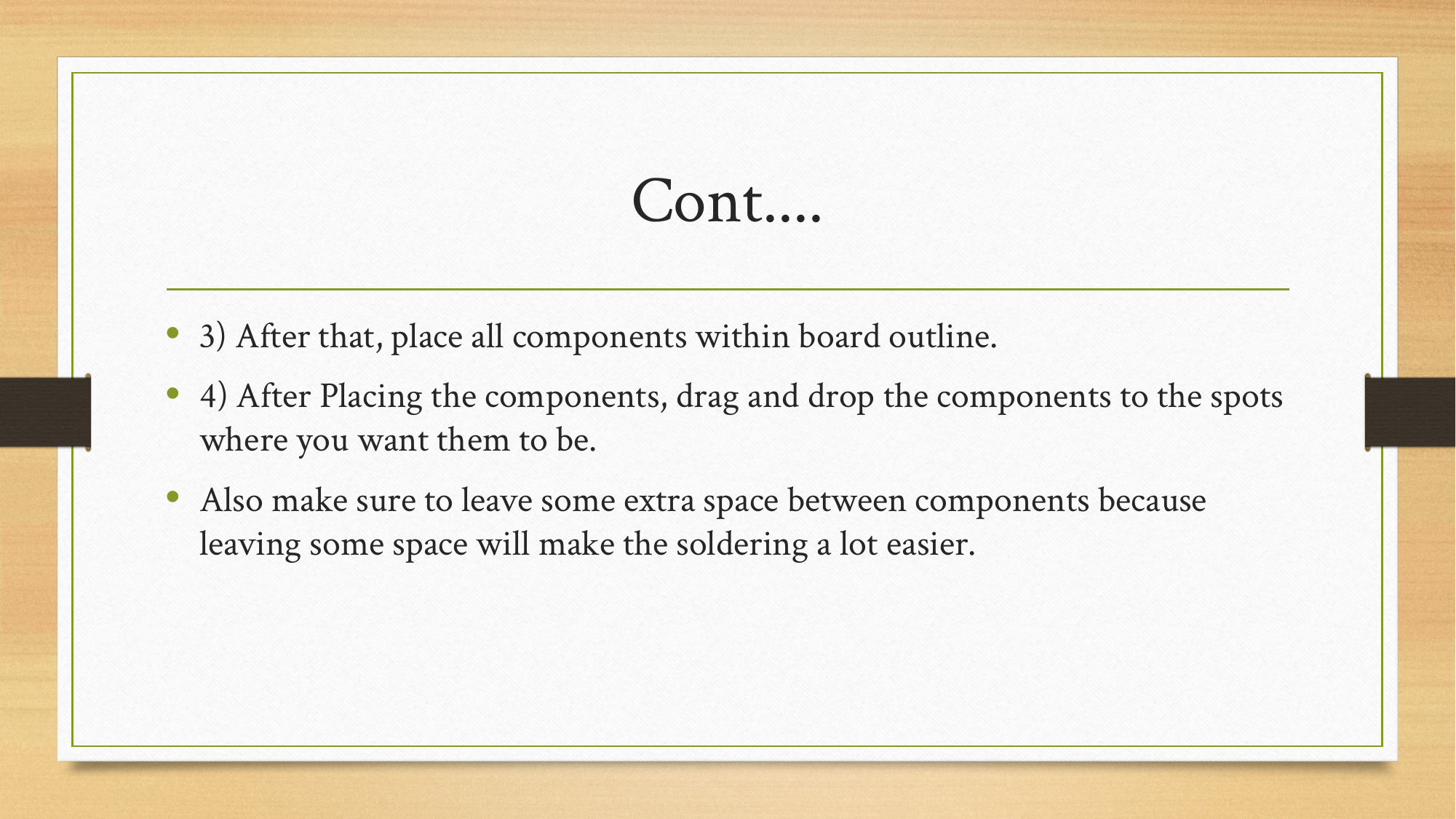

# Cont....
3) After that, place all components within board outline.
4) After Placing the components, drag and drop the components to the spots where you want them to be.
Also make sure to leave some extra space between components because leaving some space will make the soldering a lot easier.